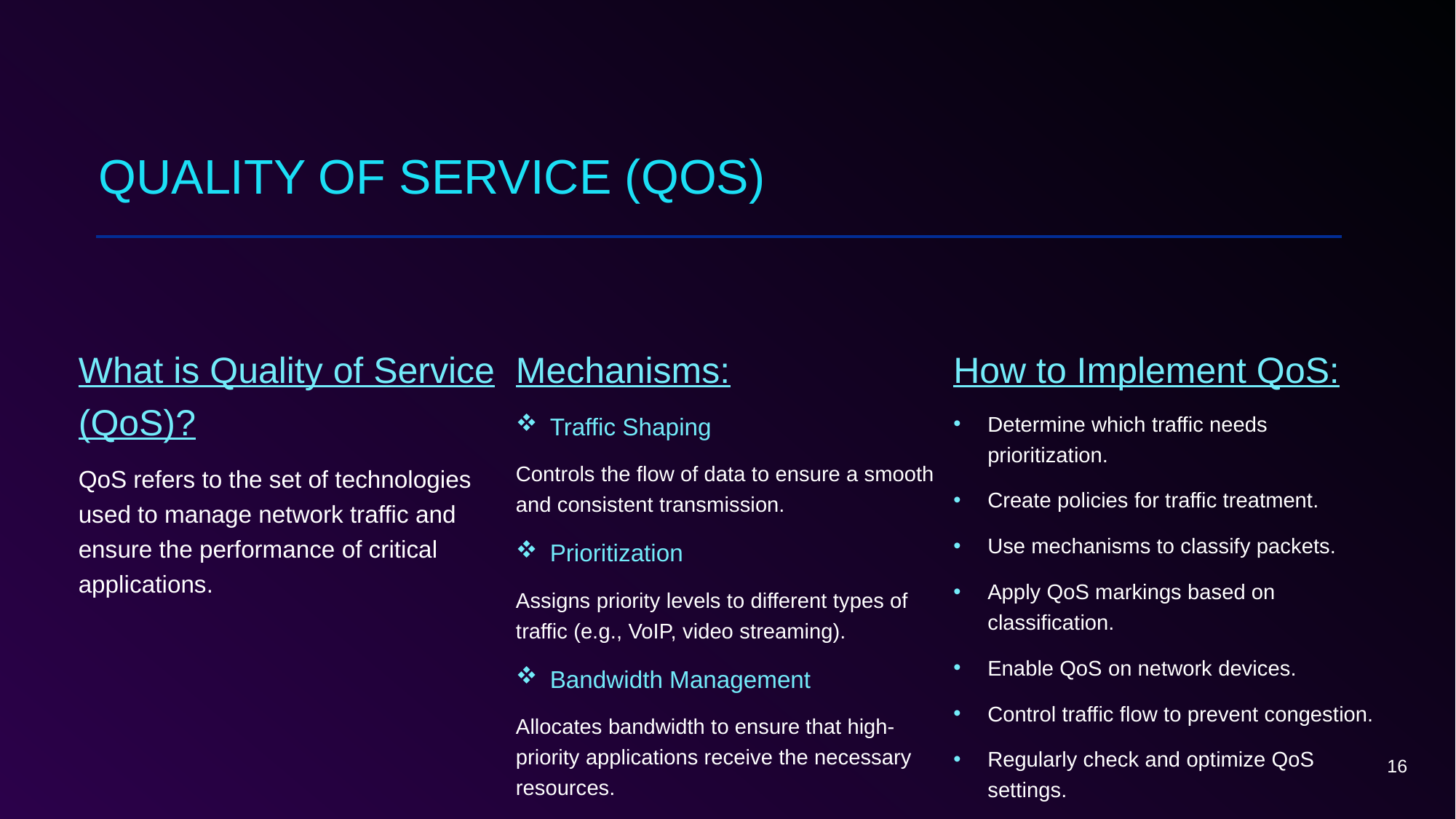

# Quality of Service (QoS)
What is Quality of Service (QoS)?
QoS refers to the set of technologies used to manage network traffic and ensure the performance of critical applications.
Mechanisms:
Traffic Shaping
Controls the flow of data to ensure a smooth and consistent transmission.
Prioritization
Assigns priority levels to different types of traffic (e.g., VoIP, video streaming).
Bandwidth Management
Allocates bandwidth to ensure that high-priority applications receive the necessary resources.
How to Implement QoS:
Determine which traffic needs prioritization.
Create policies for traffic treatment.
Use mechanisms to classify packets.
Apply QoS markings based on classification.
Enable QoS on network devices.
Control traffic flow to prevent congestion.
Regularly check and optimize QoS settings.
Test QoS setups before deploying.
16